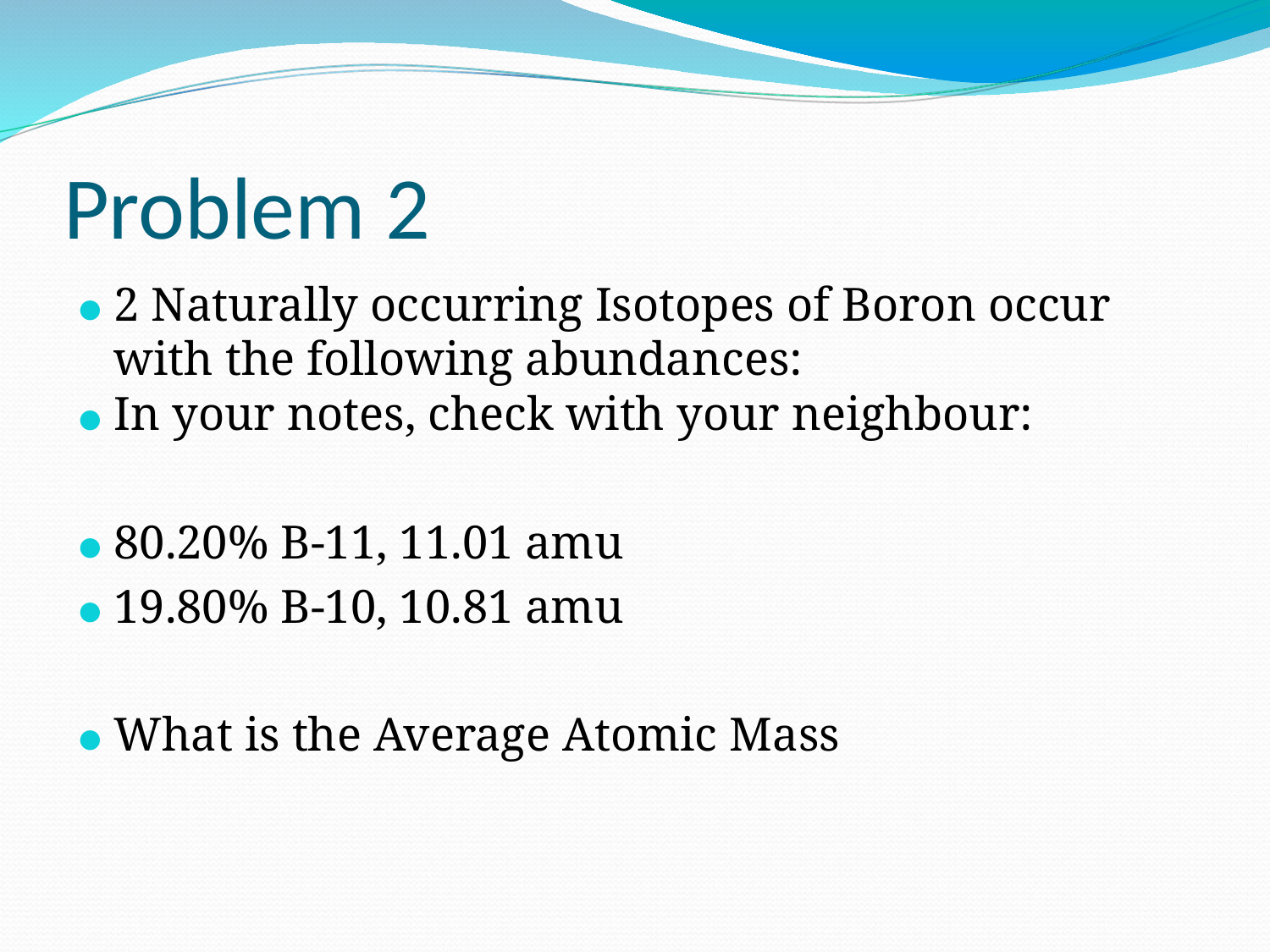

# Problem 2
2 Naturally occurring Isotopes of Boron occur with the following abundances:
In your notes, check with your neighbour:

80.20% B-11, 11.01 amu
19.80% B-10, 10.81 amu

What is the Average Atomic Mass